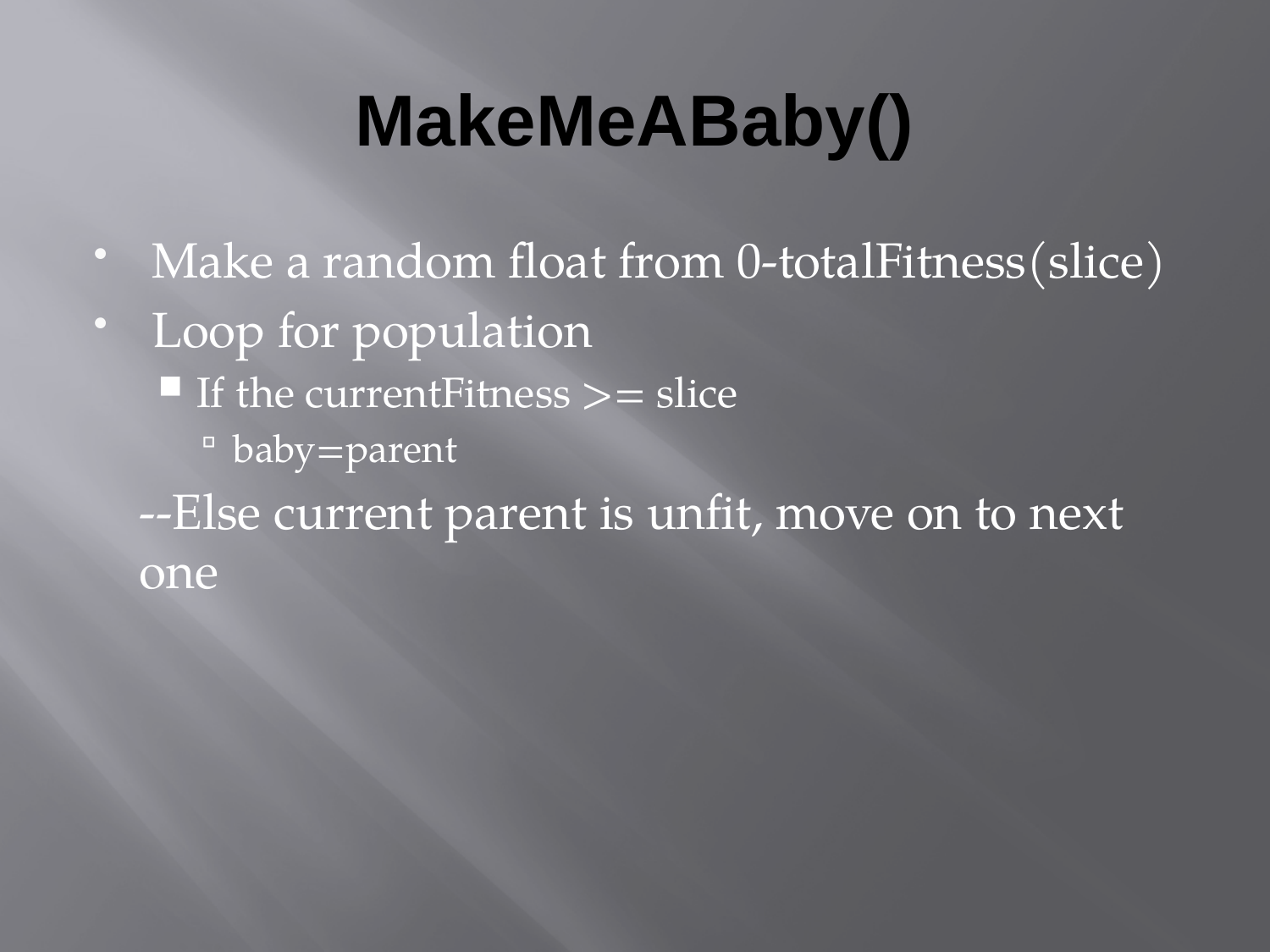

# MakeMeABaby()
Make a random float from 0-totalFitness(slice)
Loop for population
If the currentFitness >= slice
baby=parent
--Else current parent is unfit, move on to next one